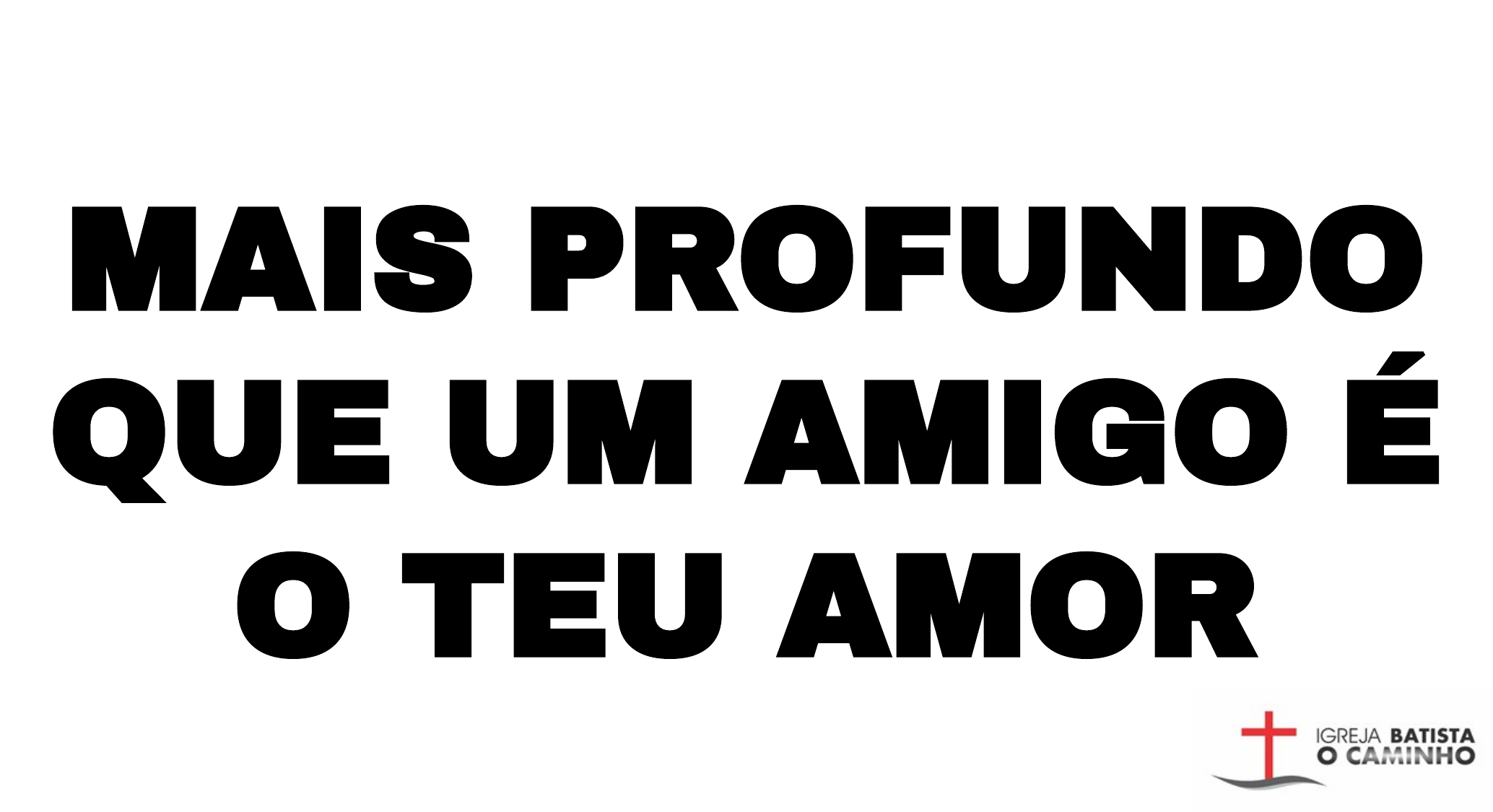

MAIS PROFUNDO QUE UM AMIGO É O TEU AMOR